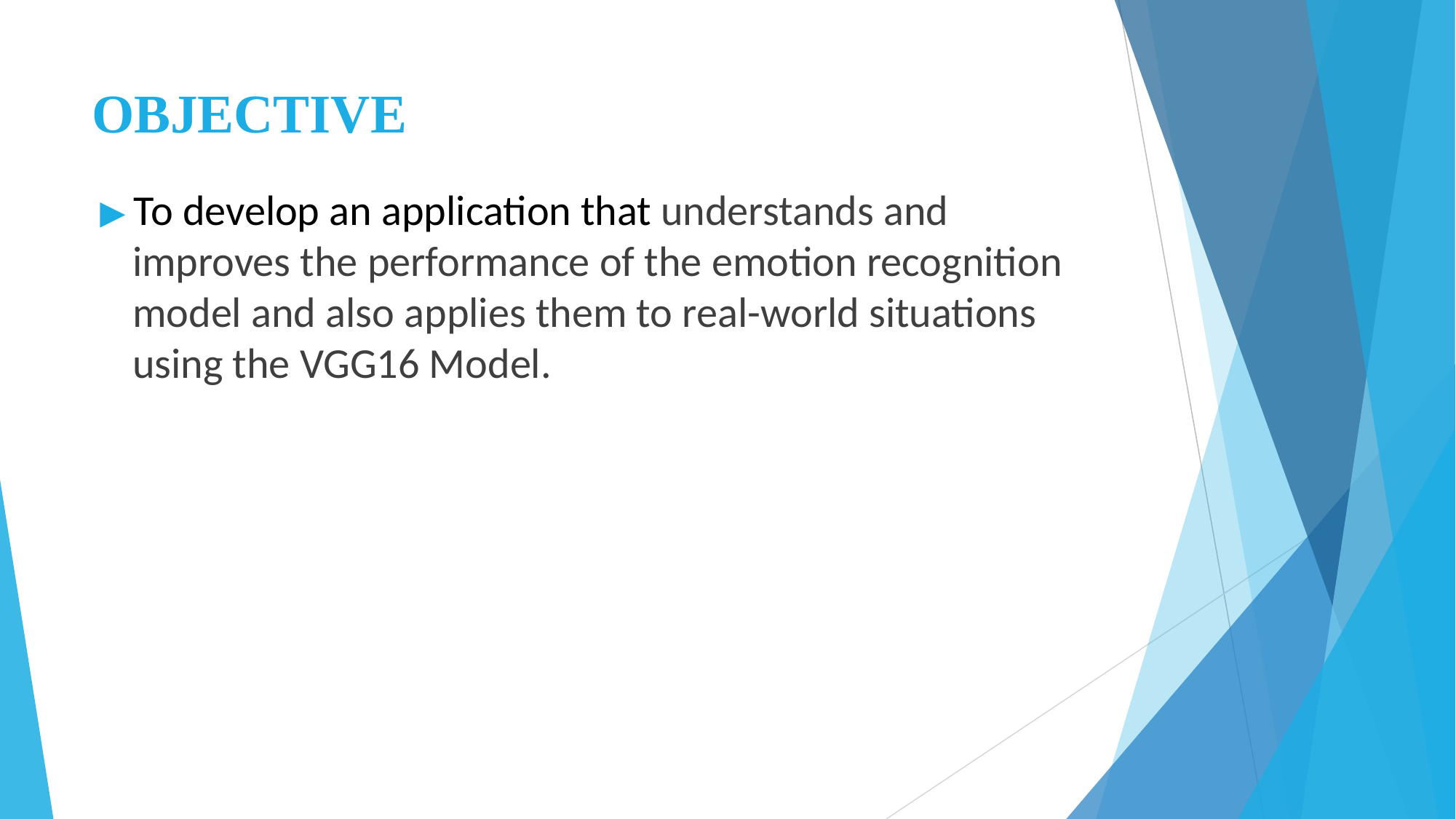

# OBJECTIVE
To develop an application that understands and improves the performance of the emotion recognition model and also applies them to real-world situations using the VGG16 Model.